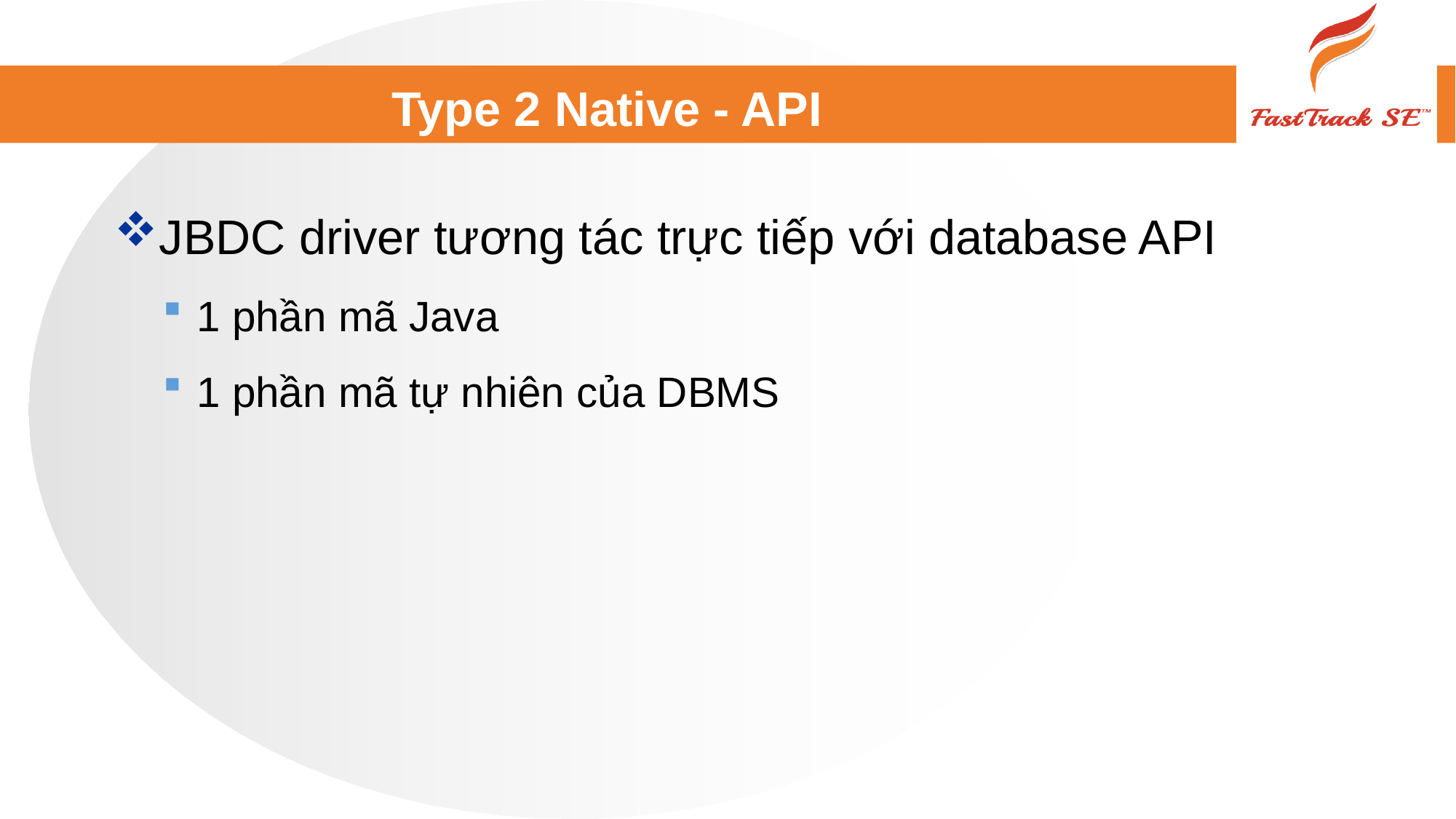

# Type 2 Native - API
JBDC driver tương tác trực tiếp với database API
1 phần mã Java
1 phần mã tự nhiên của DBMS